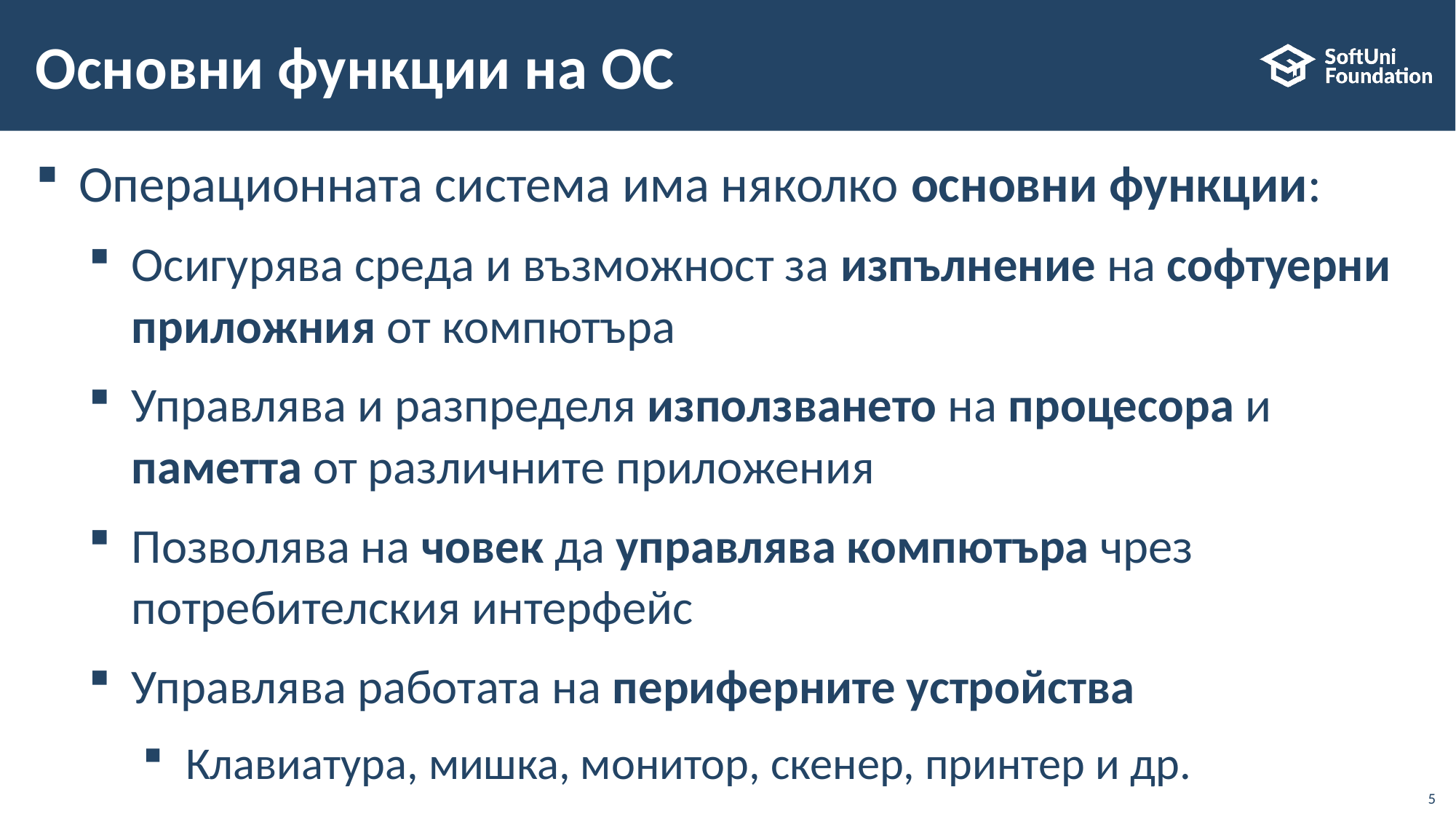

# Основни функции на ОС
Операционната система има няколко основни функции:
Осигурява среда и възможност за изпълнение на софтуерни приложния от компютъра
Управлява и разпределя използването на процесора и паметта от различните приложения
Позволява на човек да управлява компютъра чрез потребителския интерфейс
Управлява работата на периферните устройства
Клавиатура, мишка, монитор, скенер, принтер и др.
5